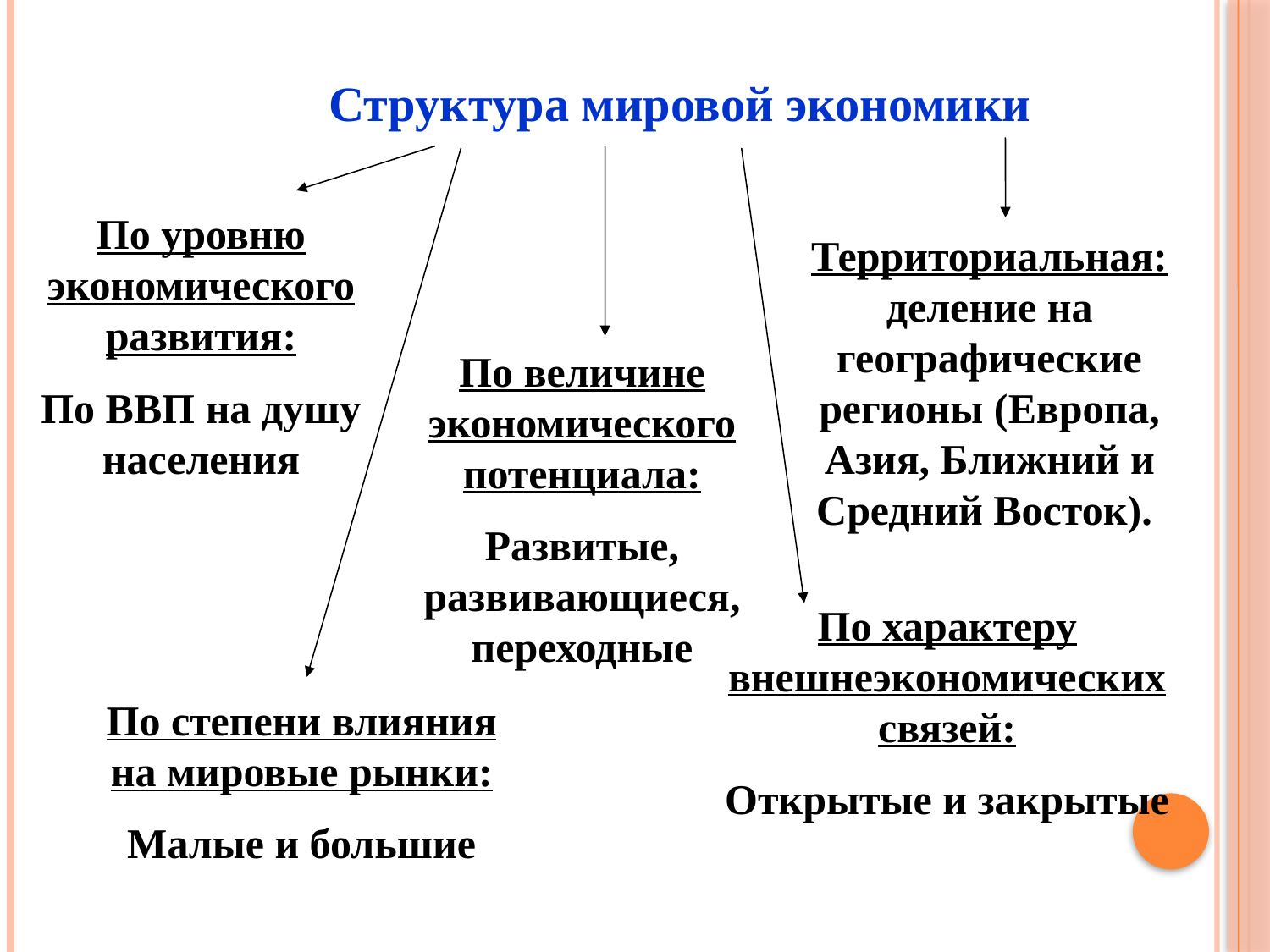

Структура мировой экономики

По уровню экономического развития:
По ВВП на душу населения
Территориальная: деление на географические регионы (Европа, Азия, Ближний и Средний Восток).

По величине экономического потенциала:
Развитые, развивающиеся, переходные
По характеру внешнеэкономических связей:
Открытые и закрытые
По степени влияния на мировые рынки:
Малые и большие